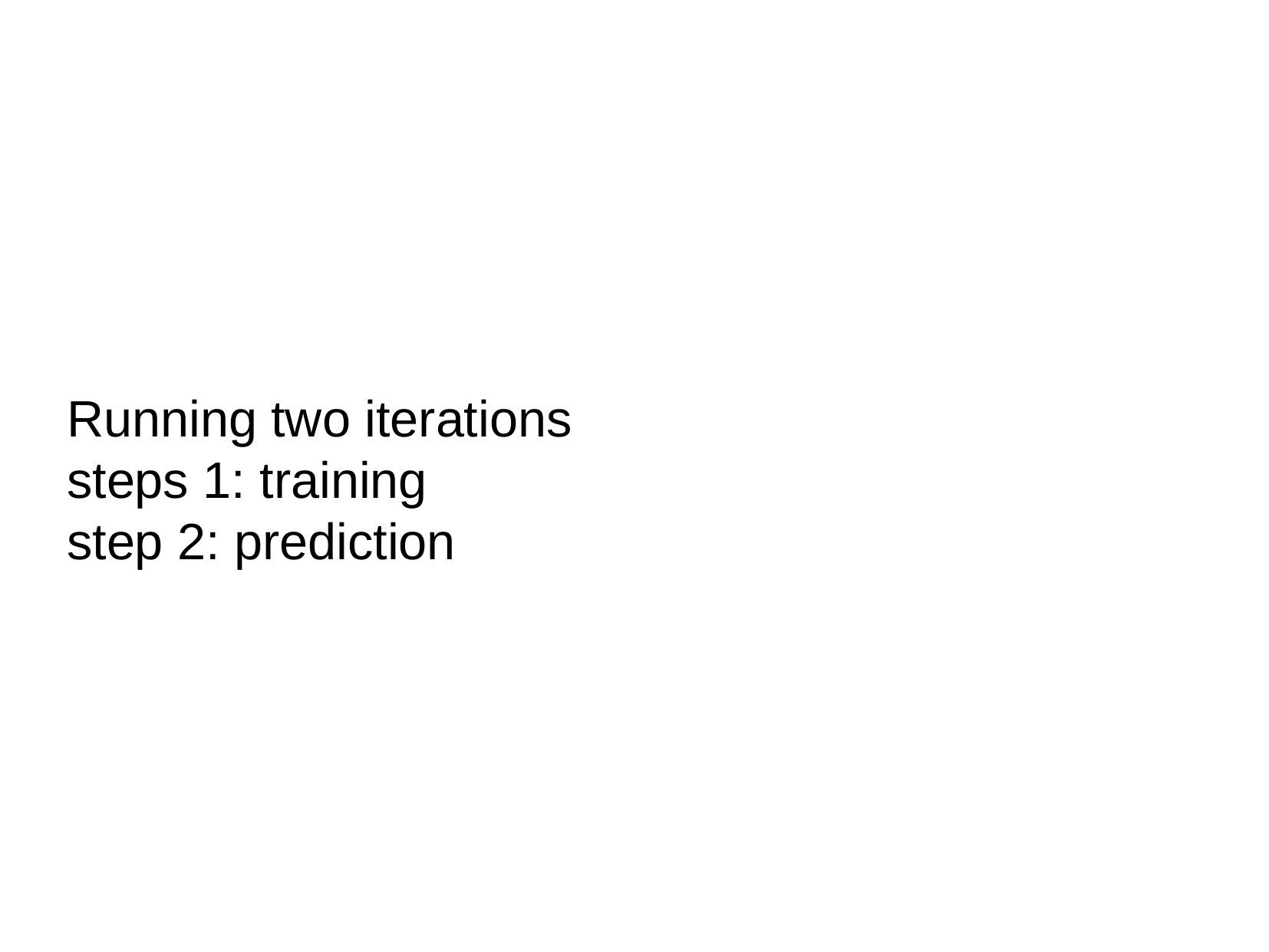

Running two iterations
steps 1: training
step 2: prediction